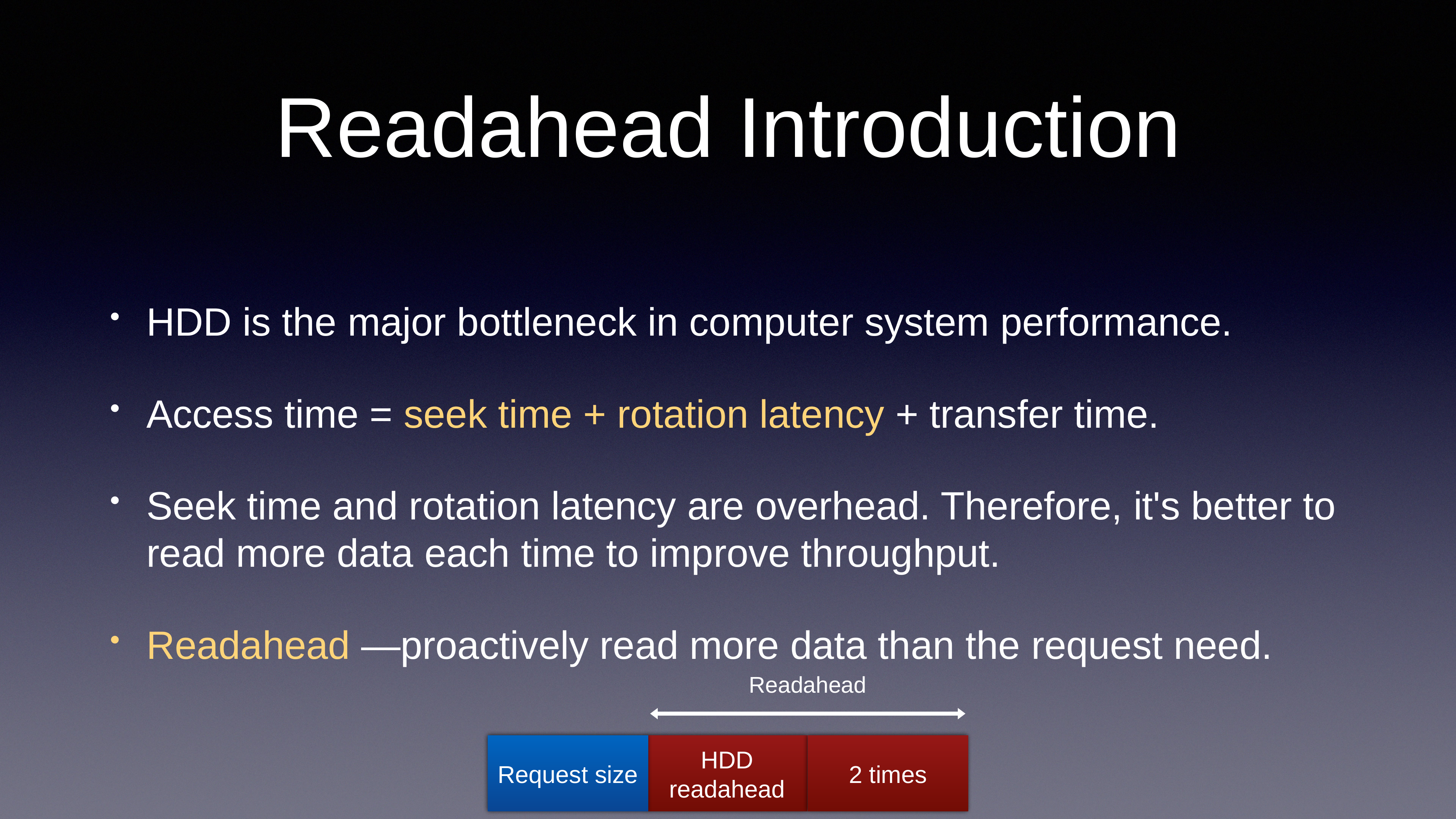

# Readahead Introduction
HDD is the major bottleneck in computer system performance.
Access time = seek time + rotation latency + transfer time.
Seek time and rotation latency are overhead. Therefore, it's better to read more data each time to improve throughput.
Readahead —proactively read more data than the request need.
Readahead

Request size
HDD readahead
2 times